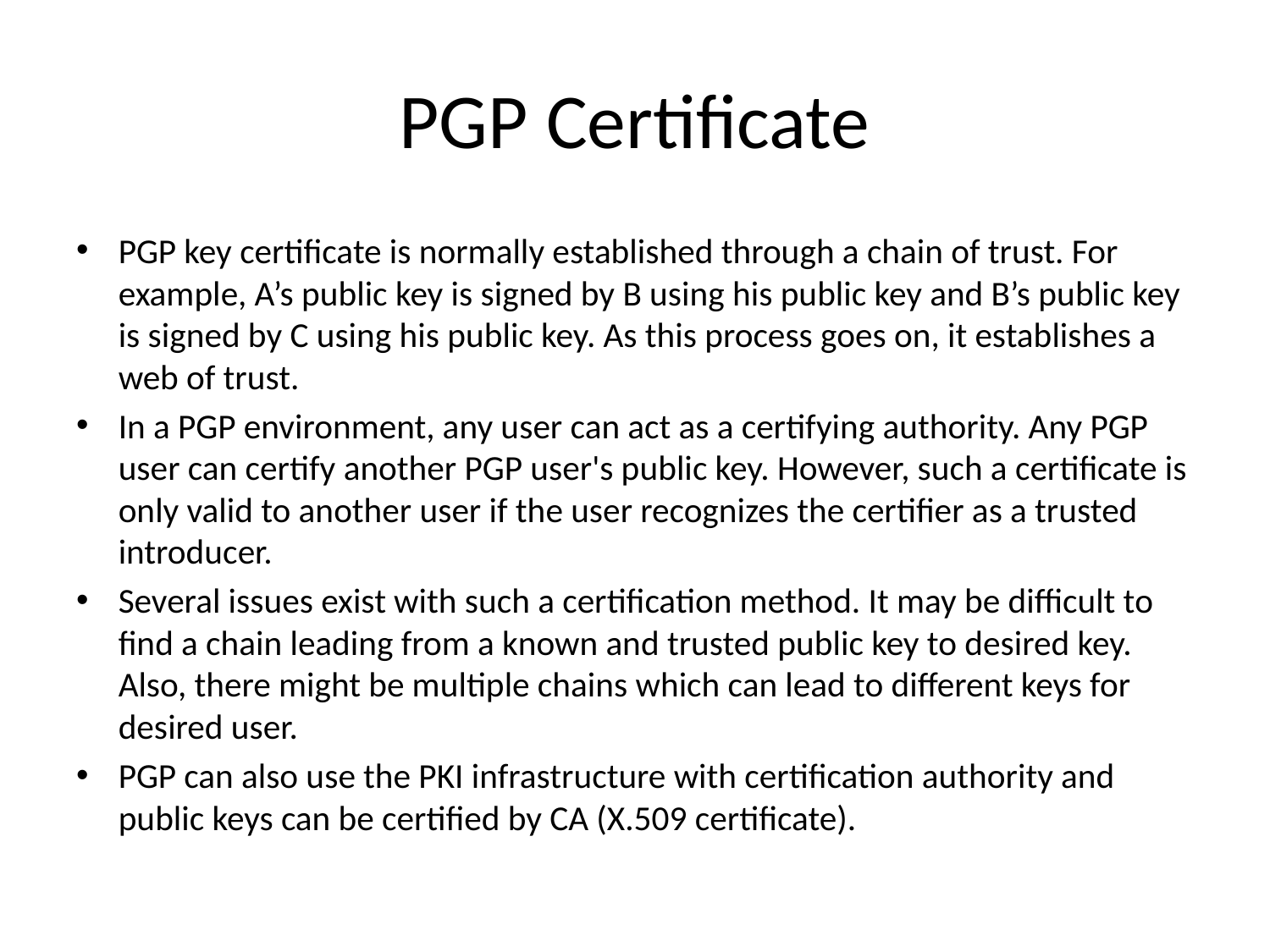

# PGP Certificate
PGP key certificate is normally established through a chain of trust. For example, A’s public key is signed by B using his public key and B’s public key is signed by C using his public key. As this process goes on, it establishes a web of trust.
In a PGP environment, any user can act as a certifying authority. Any PGP user can certify another PGP user's public key. However, such a certificate is only valid to another user if the user recognizes the certifier as a trusted introducer.
Several issues exist with such a certification method. It may be difficult to find a chain leading from a known and trusted public key to desired key. Also, there might be multiple chains which can lead to different keys for desired user.
PGP can also use the PKI infrastructure with certification authority and public keys can be certified by CA (X.509 certificate).